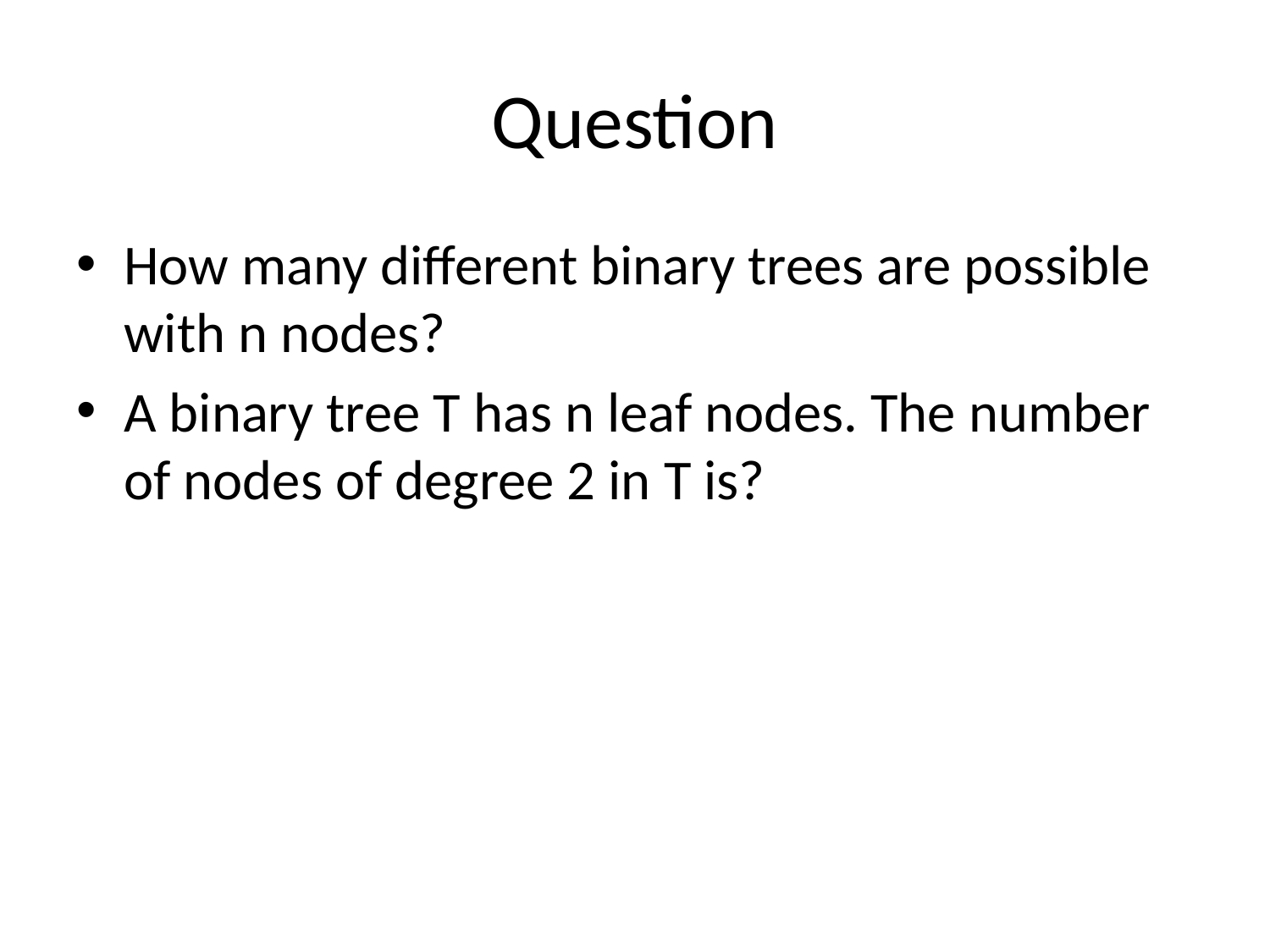

# Question
How many different binary trees are possible with n nodes?
A binary tree T has n leaf nodes. The number of nodes of degree 2 in T is?